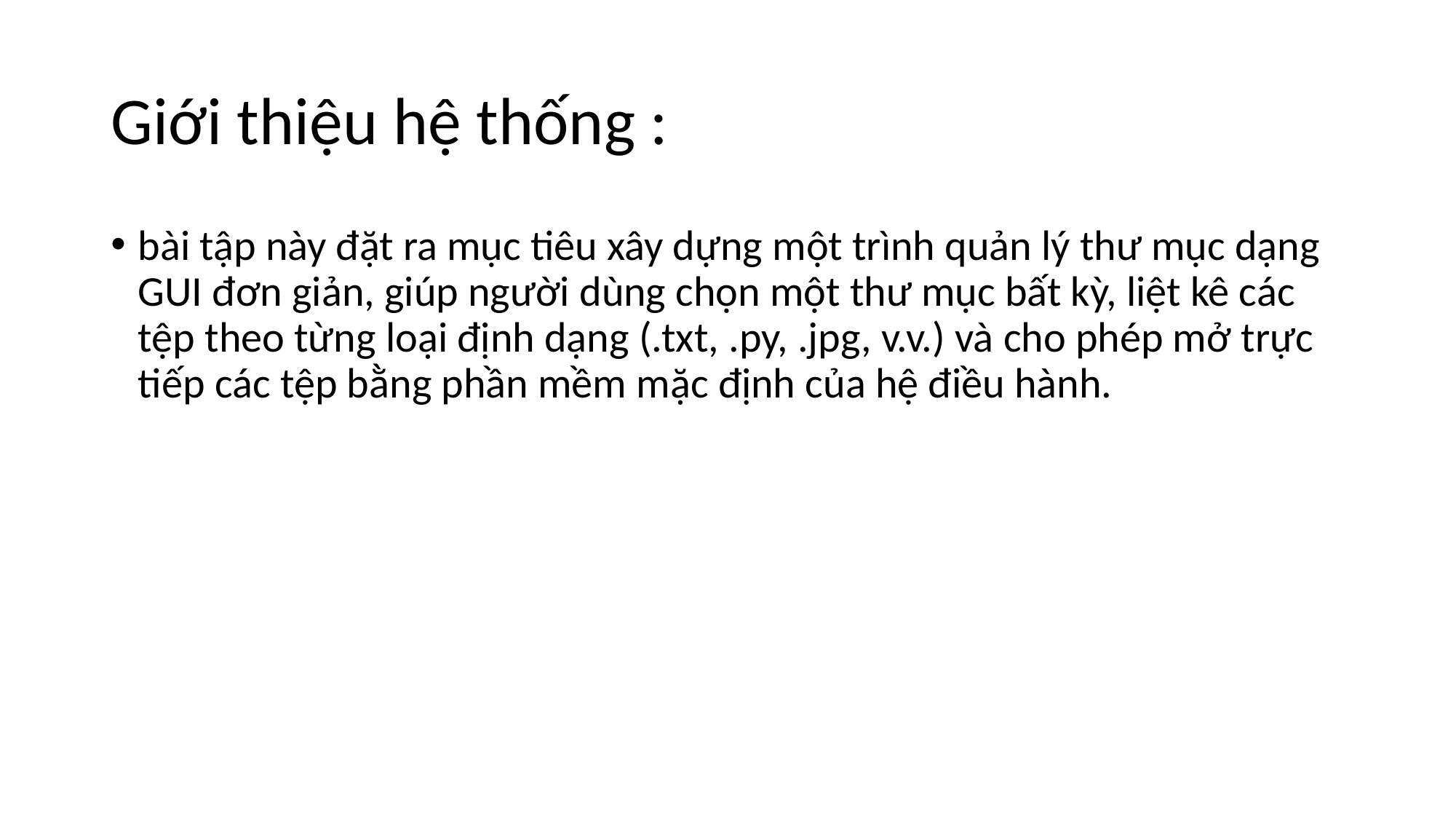

# Giới thiệu hệ thống :
bài tập này đặt ra mục tiêu xây dựng một trình quản lý thư mục dạng GUI đơn giản, giúp người dùng chọn một thư mục bất kỳ, liệt kê các tệp theo từng loại định dạng (.txt, .py, .jpg, v.v.) và cho phép mở trực tiếp các tệp bằng phần mềm mặc định của hệ điều hành.